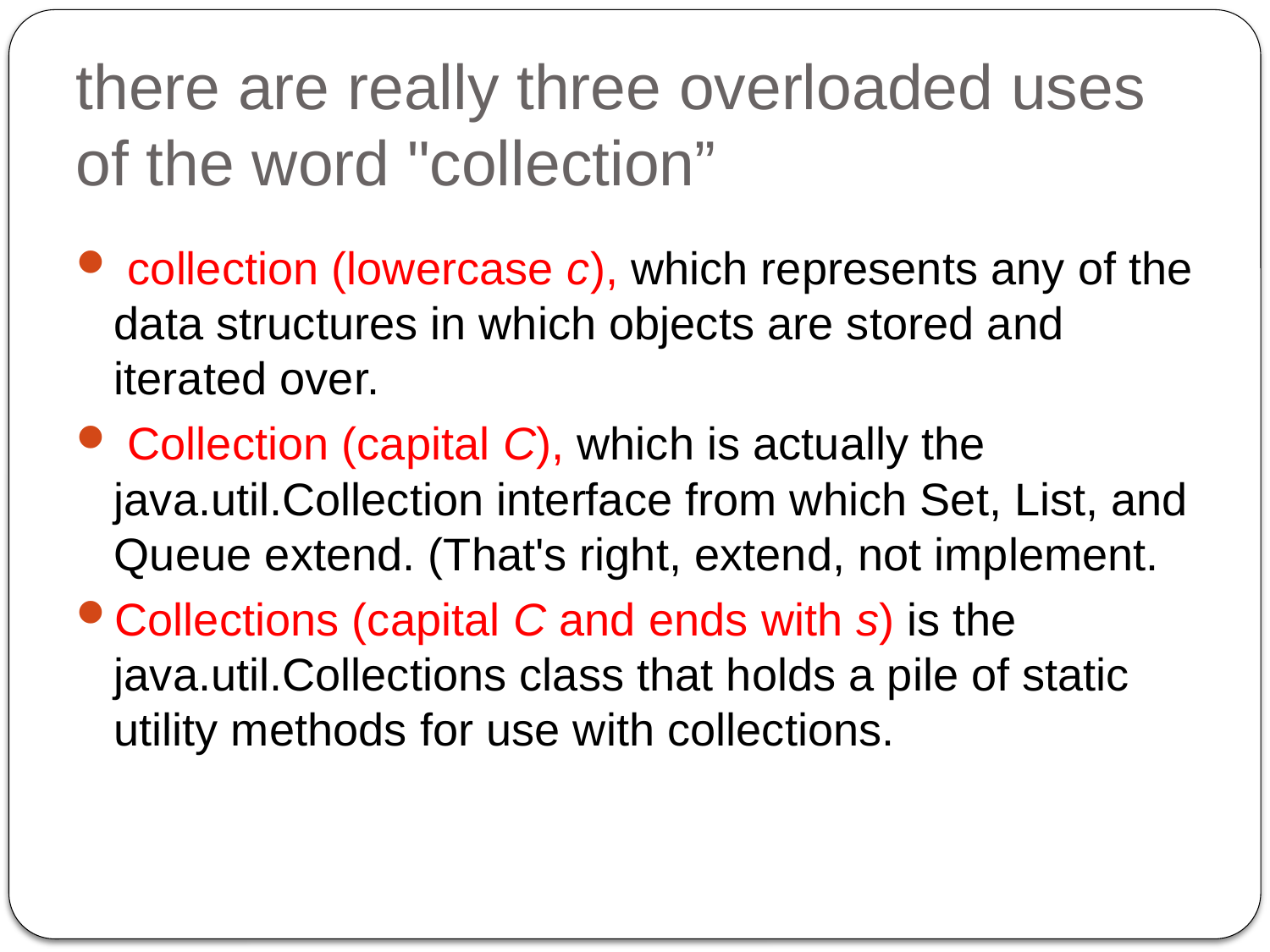

# there are really three overloaded uses of the word "collection”
 collection (lowercase c), which represents any of the data structures in which objects are stored and iterated over.
 Collection (capital C), which is actually the java.util.Collection interface from which Set, List, and Queue extend. (That's right, extend, not implement.
Collections (capital C and ends with s) is the java.util.Collections class that holds a pile of static utility methods for use with collections.